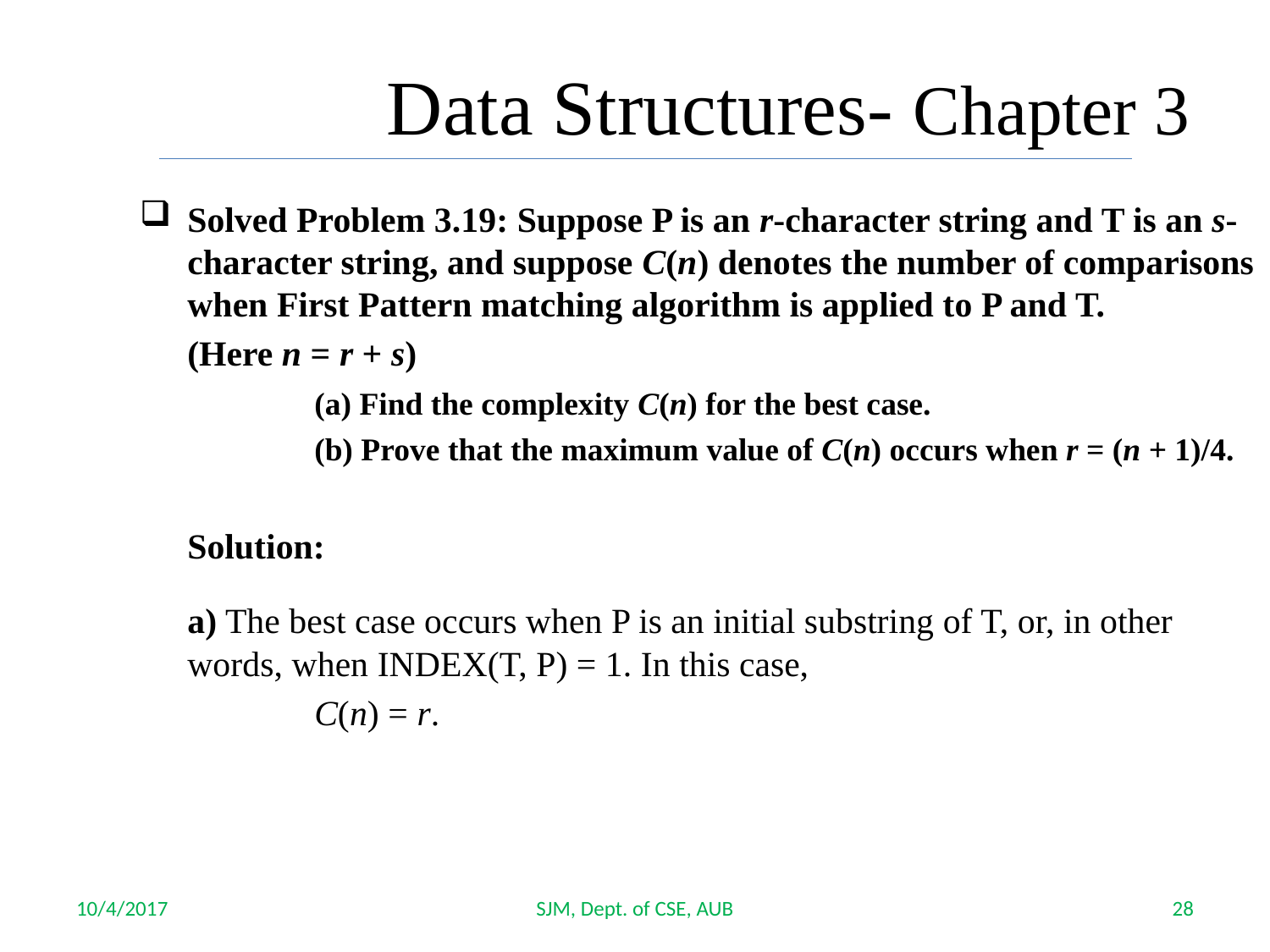

Data Structures- Chapter 3
Solved Problem 3.19: Suppose P is an r-character string and T is an s-character string, and suppose C(n) denotes the number of comparisons when First Pattern matching algorithm is applied to P and T.
	(Here n = r + s)
		(a) Find the complexity C(n) for the best case.
		(b) Prove that the maximum value of C(n) occurs when r = (n + 1)/4.

	Solution:

	a) The best case occurs when P is an initial substring of T, or, in other words, when INDEX(T, P) = 1. In this case,
		C(n) = r.

10/4/2017
SJM, Dept. of CSE, AUB
28